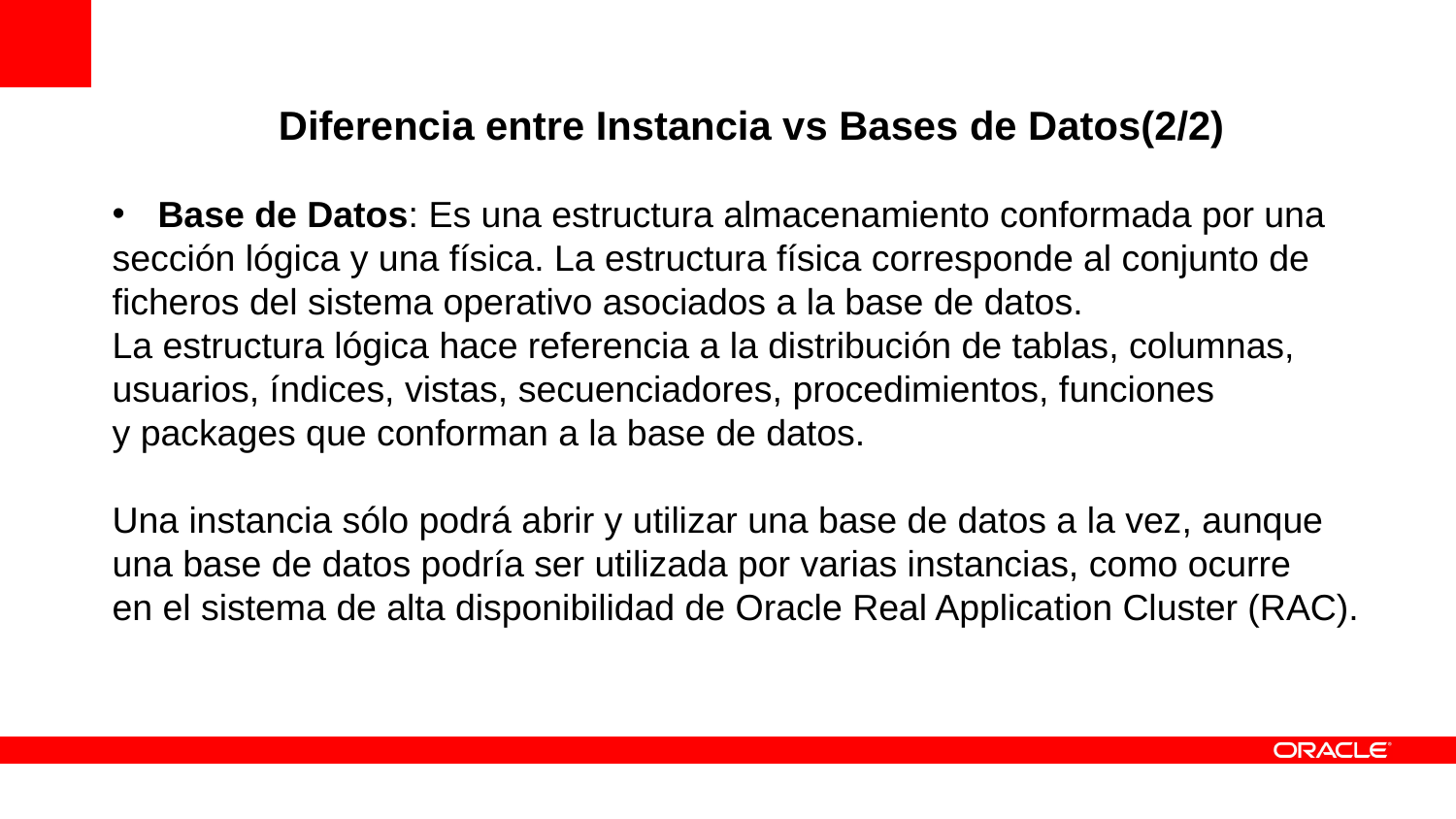

Diferencia entre Instancia vs Bases de Datos(2/2)
Base de Datos: Es una estructura almacenamiento conformada por una
sección lógica y una física. La estructura física corresponde al conjunto de
ficheros del sistema operativo asociados a la base de datos.
La estructura lógica hace referencia a la distribución de tablas, columnas,
usuarios, índices, vistas, secuenciadores, procedimientos, funciones
y packages que conforman a la base de datos.

Una instancia sólo podrá abrir y utilizar una base de datos a la vez, aunque
una base de datos podría ser utilizada por varias instancias, como ocurre
en el sistema de alta disponibilidad de Oracle Real Application Cluster (RAC).